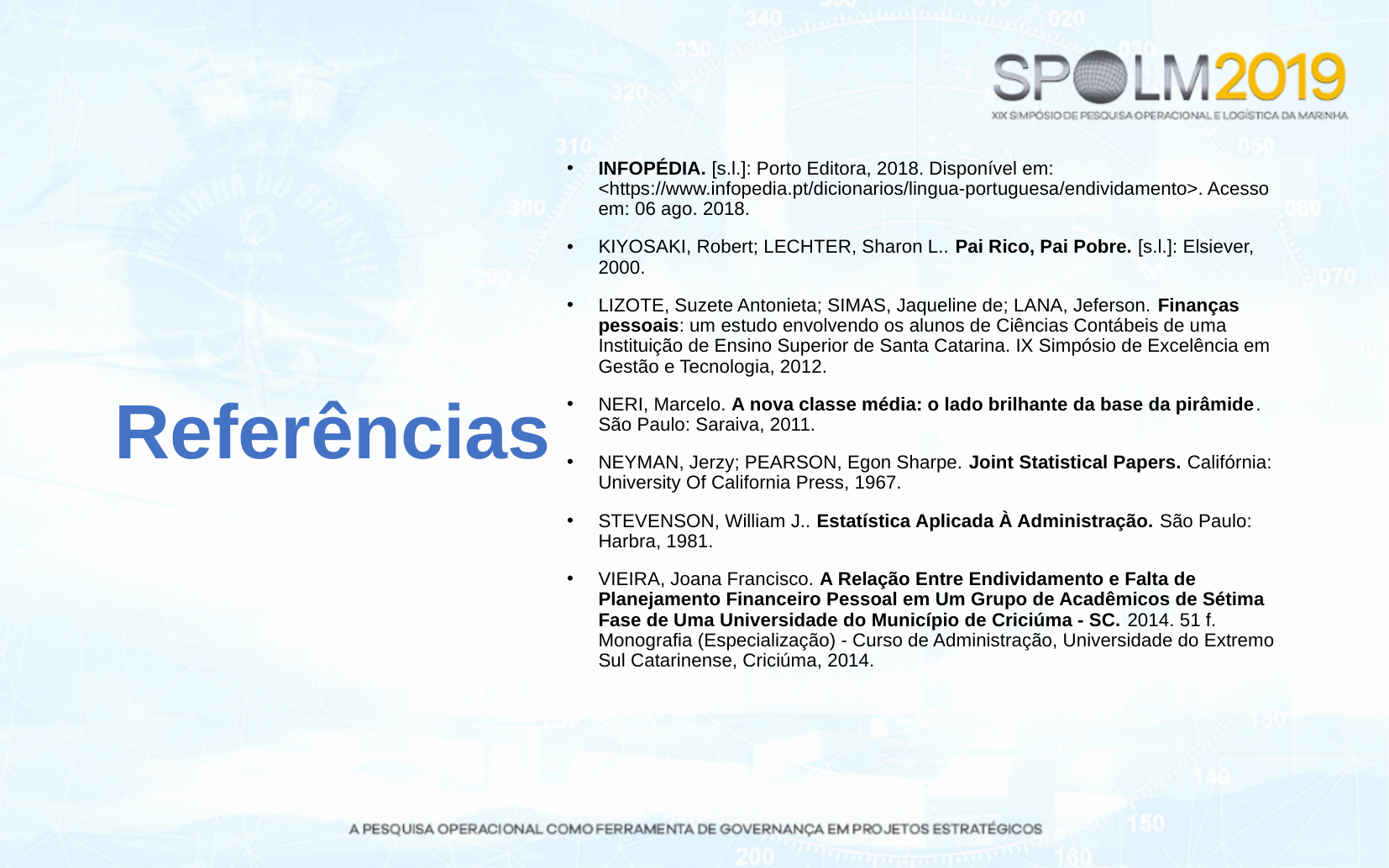

# Referências
INFOPÉDIA. [s.l.]: Porto Editora, 2018. Disponível em: <https://www.infopedia.pt/dicionarios/lingua-portuguesa/endividamento>. Acesso em: 06 ago. 2018.
KIYOSAKI, Robert; LECHTER, Sharon L.. Pai Rico, Pai Pobre. [s.l.]: Elsiever, 2000.
LIZOTE, Suzete Antonieta; SIMAS, Jaqueline de; LANA, Jeferson. Finanças pessoais: um estudo envolvendo os alunos de Ciências Contábeis de uma Instituição de Ensino Superior de Santa Catarina. IX Simpósio de Excelência em Gestão e Tecnologia, 2012.
NERI, Marcelo. A nova classe média: o lado brilhante da base da pirâmide. São Paulo: Saraiva, 2011.
NEYMAN, Jerzy; PEARSON, Egon Sharpe. Joint Statistical Papers. Califórnia: University Of California Press, 1967.
STEVENSON, William J.. Estatística Aplicada À Administração. São Paulo: Harbra, 1981.
VIEIRA, Joana Francisco. A Relação Entre Endividamento e Falta de Planejamento Financeiro Pessoal em Um Grupo de Acadêmicos de Sétima Fase de Uma Universidade do Município de Criciúma - SC. 2014. 51 f. Monografia (Especialização) - Curso de Administração, Universidade do Extremo Sul Catarinense, Criciúma, 2014.